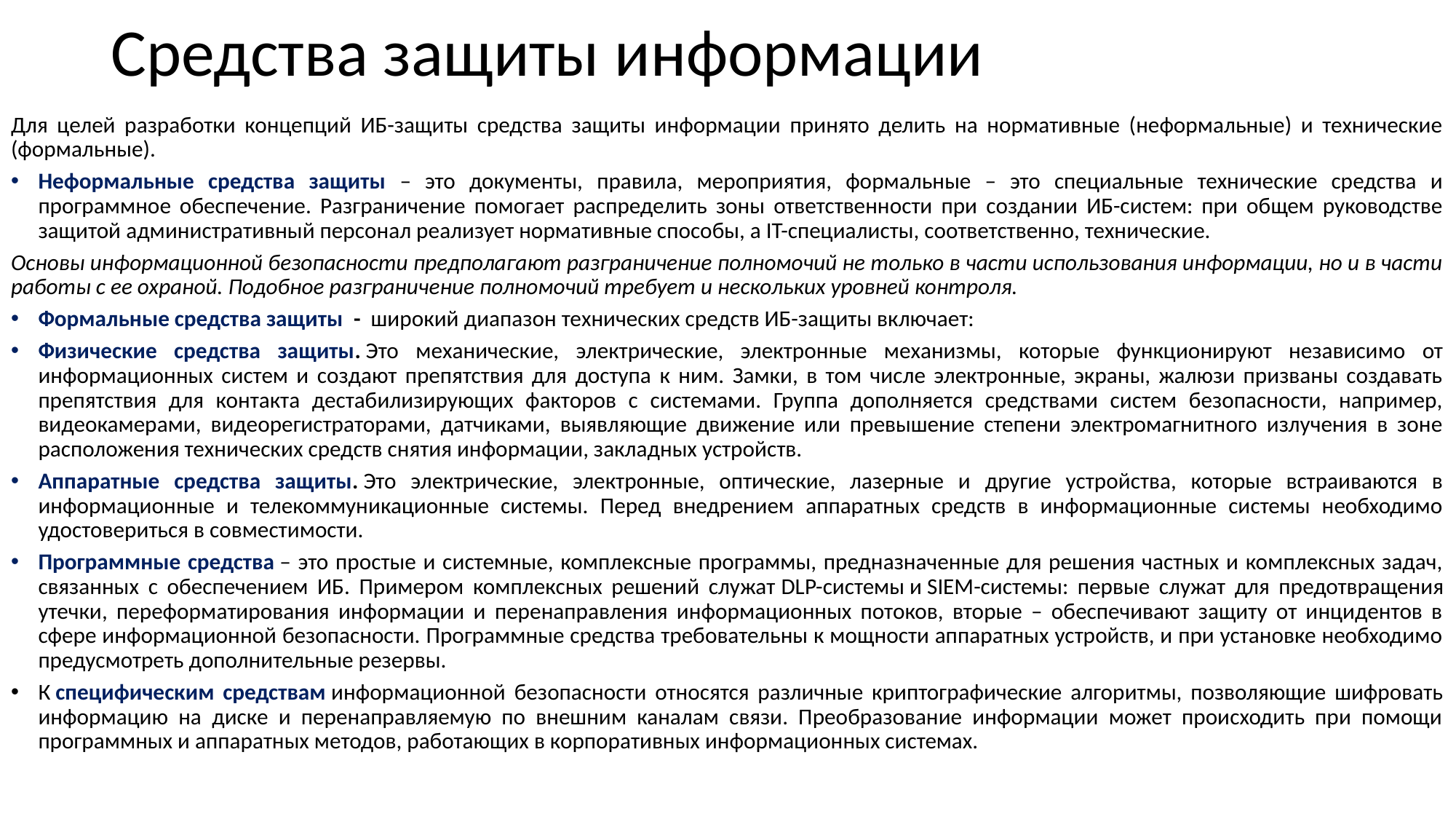

# Средства защиты информации
Для целей разработки концепций ИБ-защиты средства защиты информации принято делить на нормативные (неформальные) и технические (формальные).
Неформальные средства защиты – это документы, правила, мероприятия, формальные – это специальные технические средства и программное обеспечение. Разграничение помогает распределить зоны ответственности при создании ИБ-систем: при общем руководстве защитой административный персонал реализует нормативные способы, а IT-специалисты, соответственно, технические.
Основы информационной безопасности предполагают разграничение полномочий не только в части использования информации, но и в части работы с ее охраной. Подобное разграничение полномочий требует и нескольких уровней контроля.
Формальные средства защиты  -  широкий диапазон технических средств ИБ-защиты включает:
Физические средства защиты. Это механические, электрические, электронные механизмы, которые функционируют независимо от информационных систем и создают препятствия для доступа к ним. Замки, в том числе электронные, экраны, жалюзи призваны создавать препятствия для контакта дестабилизирующих факторов с системами. Группа дополняется средствами систем безопасности, например, видеокамерами, видеорегистраторами, датчиками, выявляющие движение или превышение степени электромагнитного излучения в зоне расположения технических средств снятия информации, закладных устройств.
Аппаратные средства защиты. Это электрические, электронные, оптические, лазерные и другие устройства, которые встраиваются в информационные и телекоммуникационные системы. Перед внедрением аппаратных средств в информационные системы необходимо удостовериться в совместимости.
Программные средства – это простые и системные, комплексные программы, предназначенные для решения частных и комплексных задач, связанных с обеспечением ИБ. Примером комплексных решений служат DLP-системы и SIEM-системы: первые служат для предотвращения утечки, переформатирования информации и перенаправления информационных потоков, вторые – обеспечивают защиту от инцидентов в сфере информационной безопасности. Программные средства требовательны к мощности аппаратных устройств, и при установке необходимо предусмотреть дополнительные резервы.
К специфическим средствам информационной безопасности относятся различные криптографические алгоритмы, позволяющие шифровать информацию на диске и перенаправляемую по внешним каналам связи. Преобразование информации может происходить при помощи программных и аппаратных методов, работающих в корпоративных информационных системах.